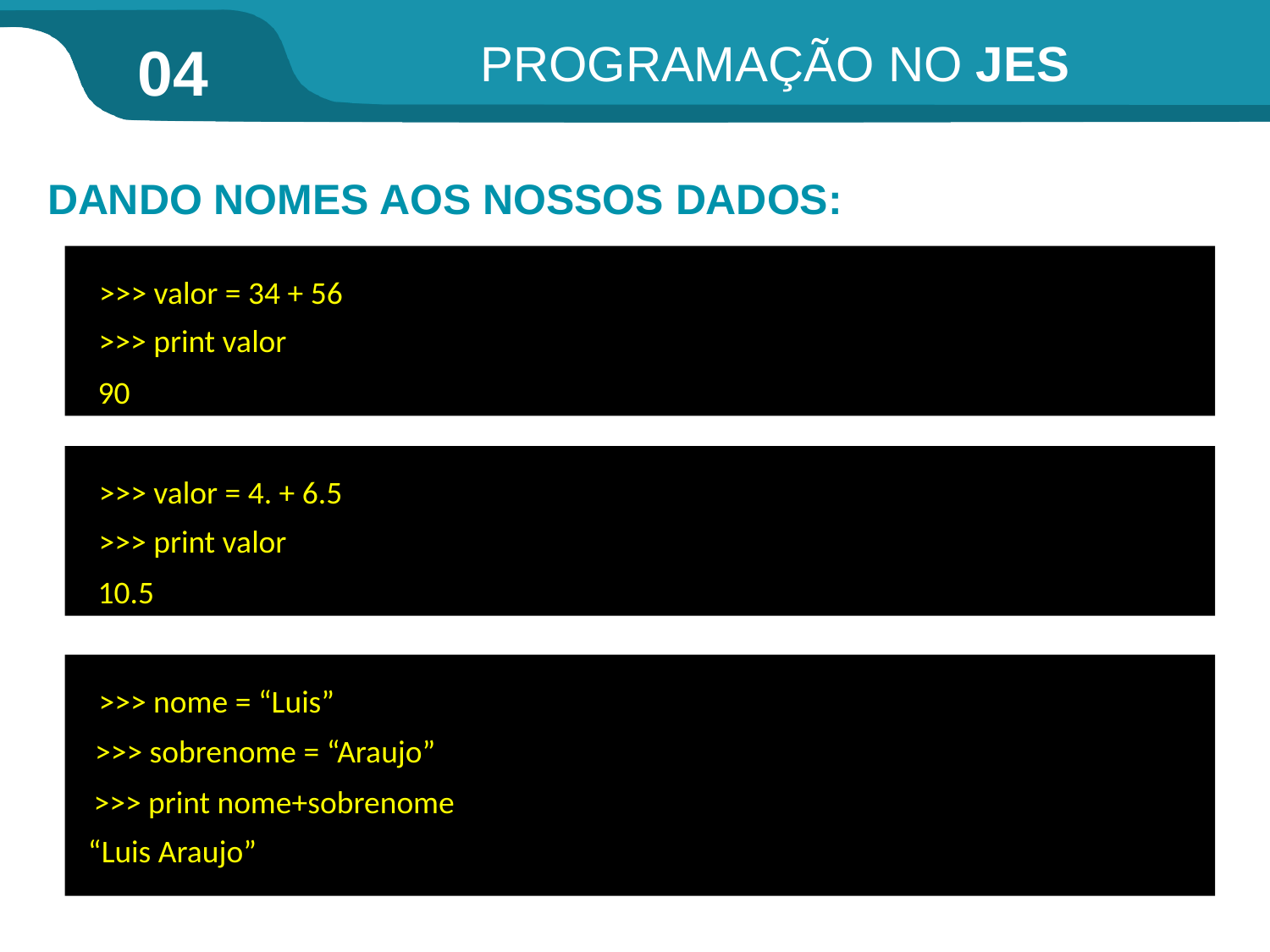

PROGRAMAÇÃO NO JES
04
DANDO NOMES AOS NOSSOS DADOS:

>>> valor = 34 + 56
>>> print valor
90

>>> valor = 4. + 6.5
>>> print valor
10.5

>>> nome = “Luis”
>>> sobrenome = “Araujo”
>>> print nome+sobrenome
“Luis Araujo”